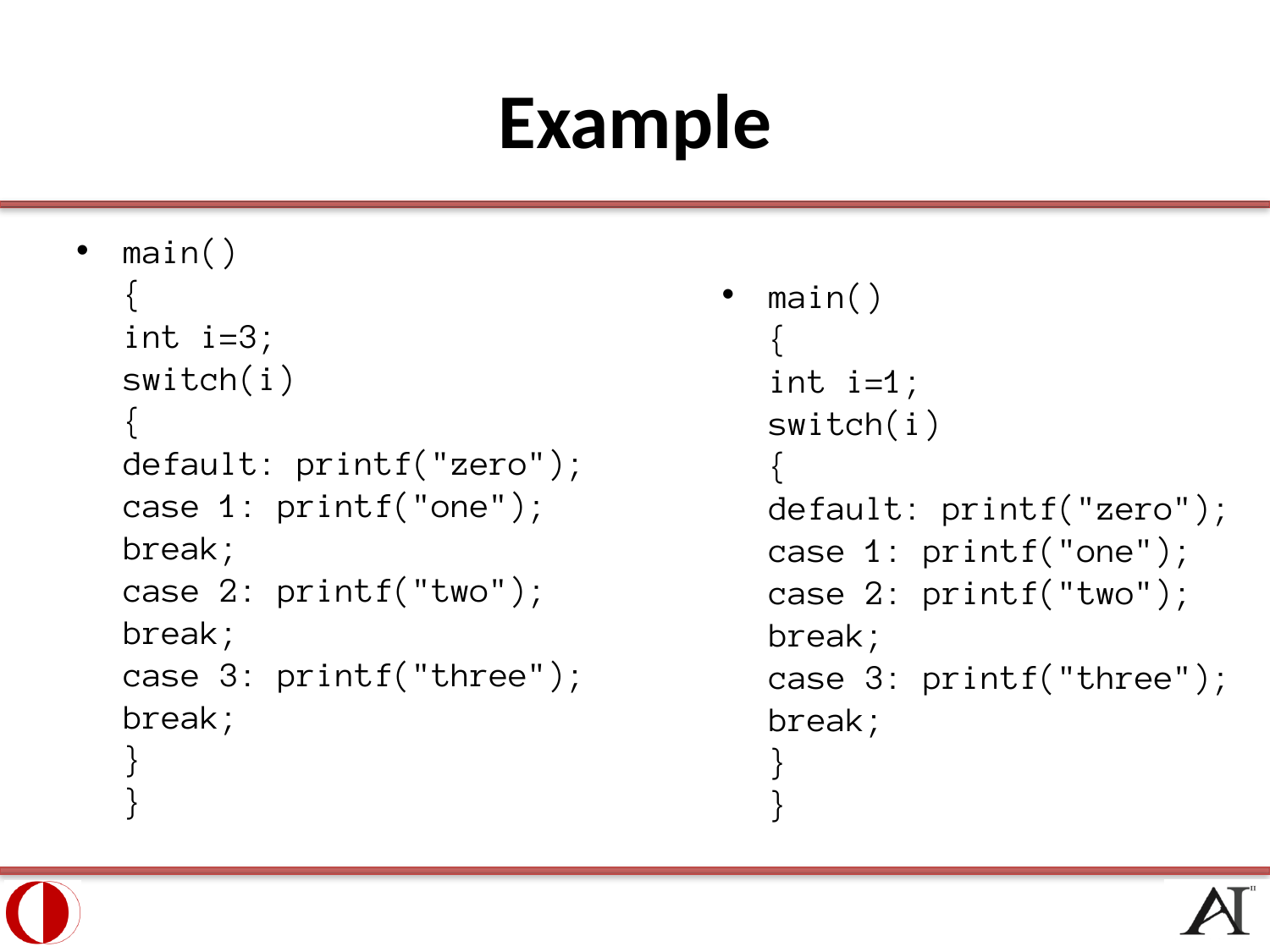

# Example
main()
{
int i=3;
switch(i)
{
default: printf("zero");
case 1: printf("one");
break;
case 2: printf("two");
break;
case 3: printf("three");
break;
}
}
main()
{
int i=1;
switch(i)
{
default: printf("zero");
case 1: printf("one");
case 2: printf("two");
break;
case 3: printf("three");
break;
}
}